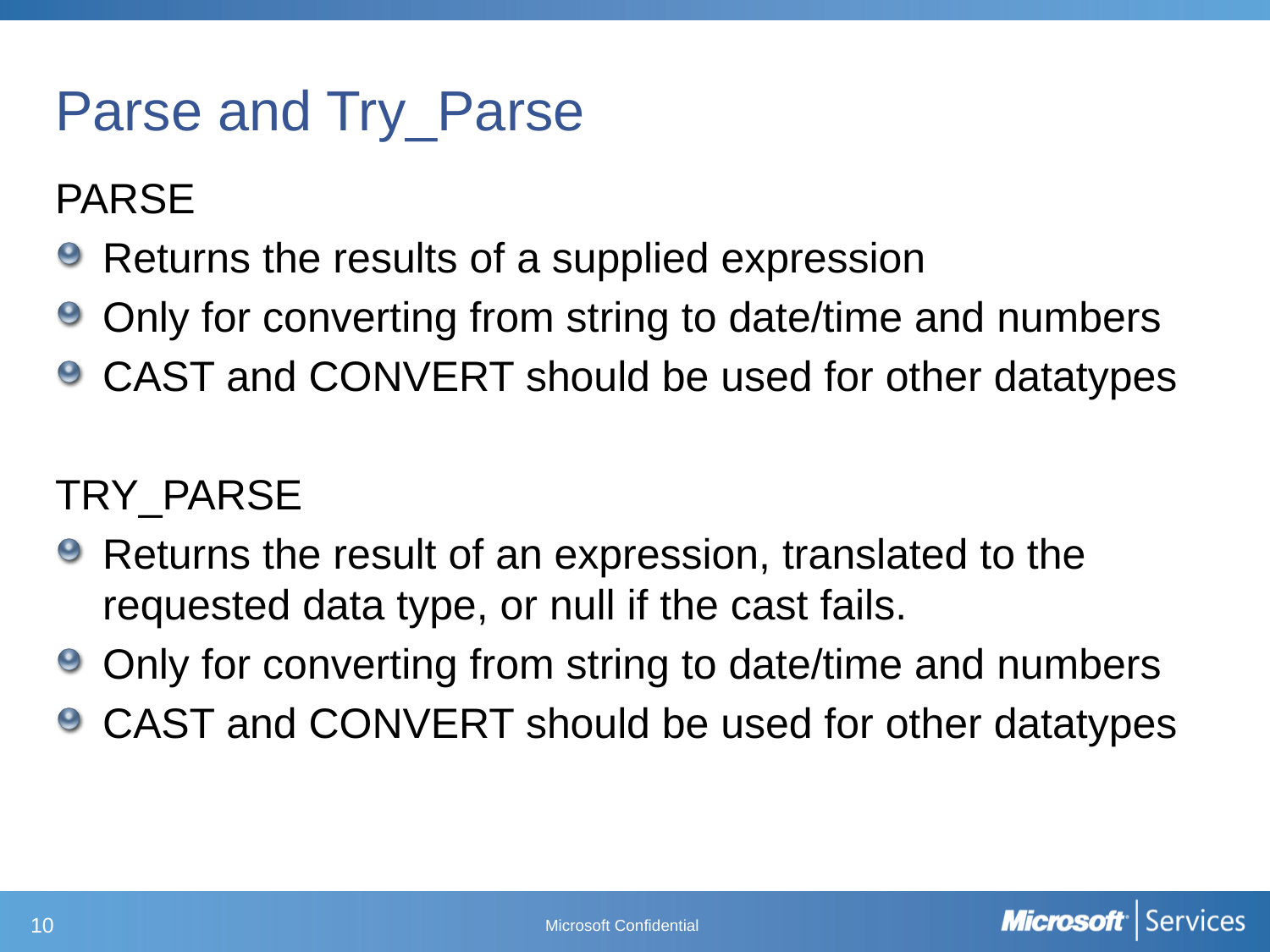

# Parse and Try_Parse
PARSE
Returns the results of a supplied expression
Only for converting from string to date/time and numbers
CAST and CONVERT should be used for other datatypes

TRY_PARSE
Returns the result of an expression, translated to the requested data type, or null if the cast fails.
Only for converting from string to date/time and numbers
CAST and CONVERT should be used for other datatypes
Microsoft Confidential
10